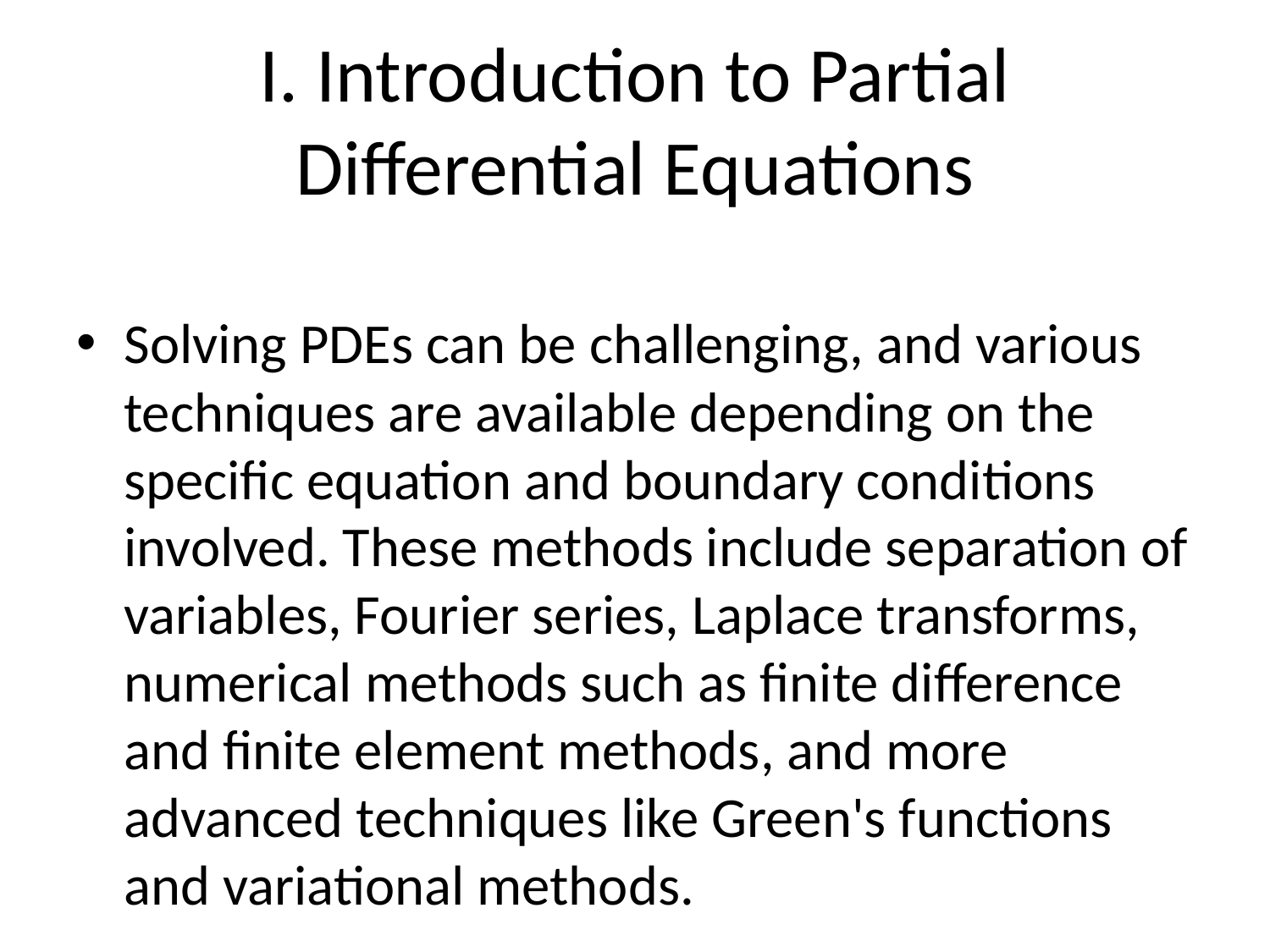

# I. Introduction to Partial Differential Equations

Solving PDEs can be challenging, and various techniques are available depending on the specific equation and boundary conditions involved. These methods include separation of variables, Fourier series, Laplace transforms, numerical methods such as finite difference and finite element methods, and more advanced techniques like Green's functions and variational methods.